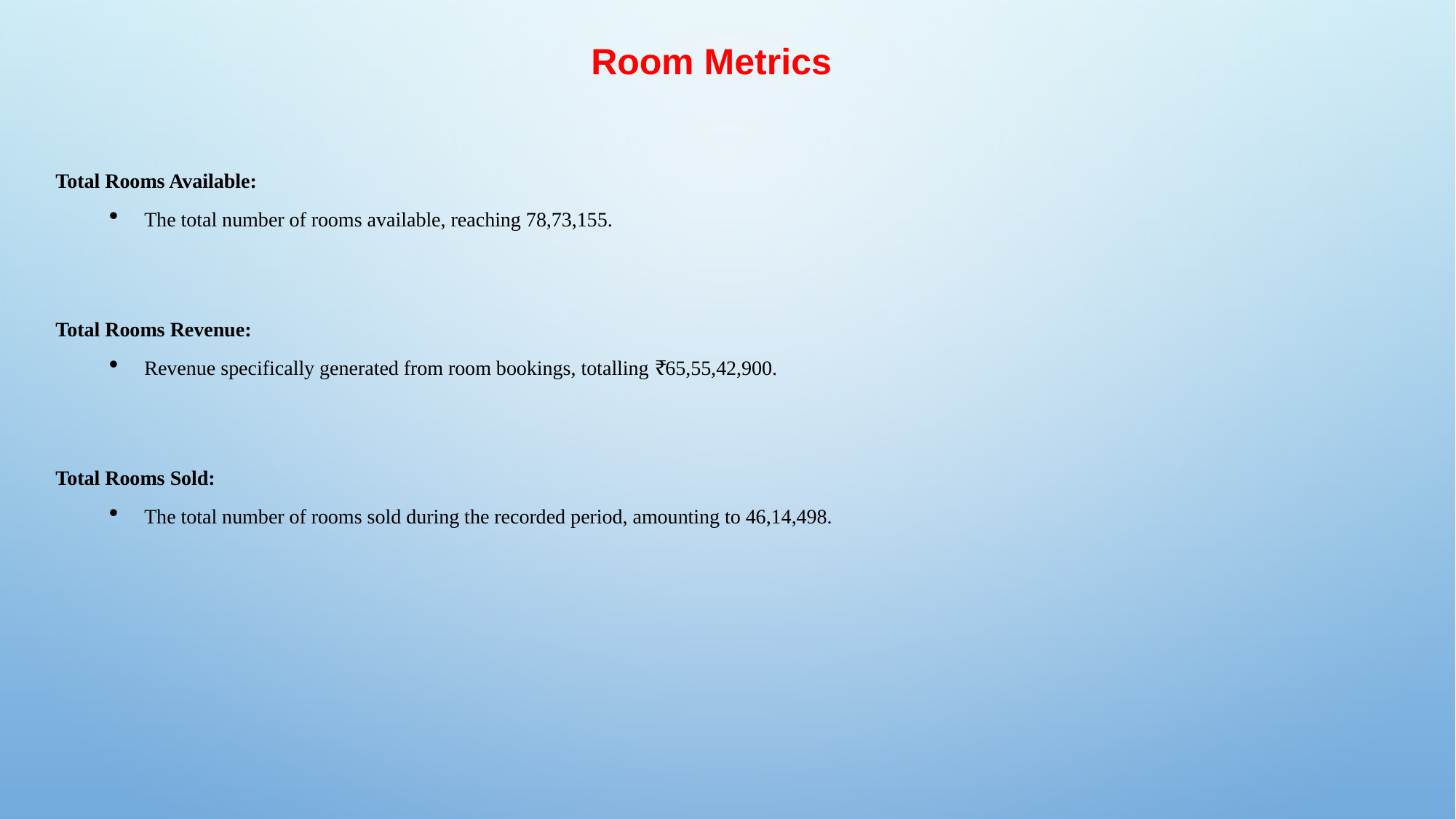

Room Metrics
Total Rooms Available:
The total number of rooms available, reaching 78,73,155.

Total Rooms Revenue:
Revenue specifically generated from room bookings, totalling ₹65,55,42,900.

Total Rooms Sold:
The total number of rooms sold during the recorded period, amounting to 46,14,498.